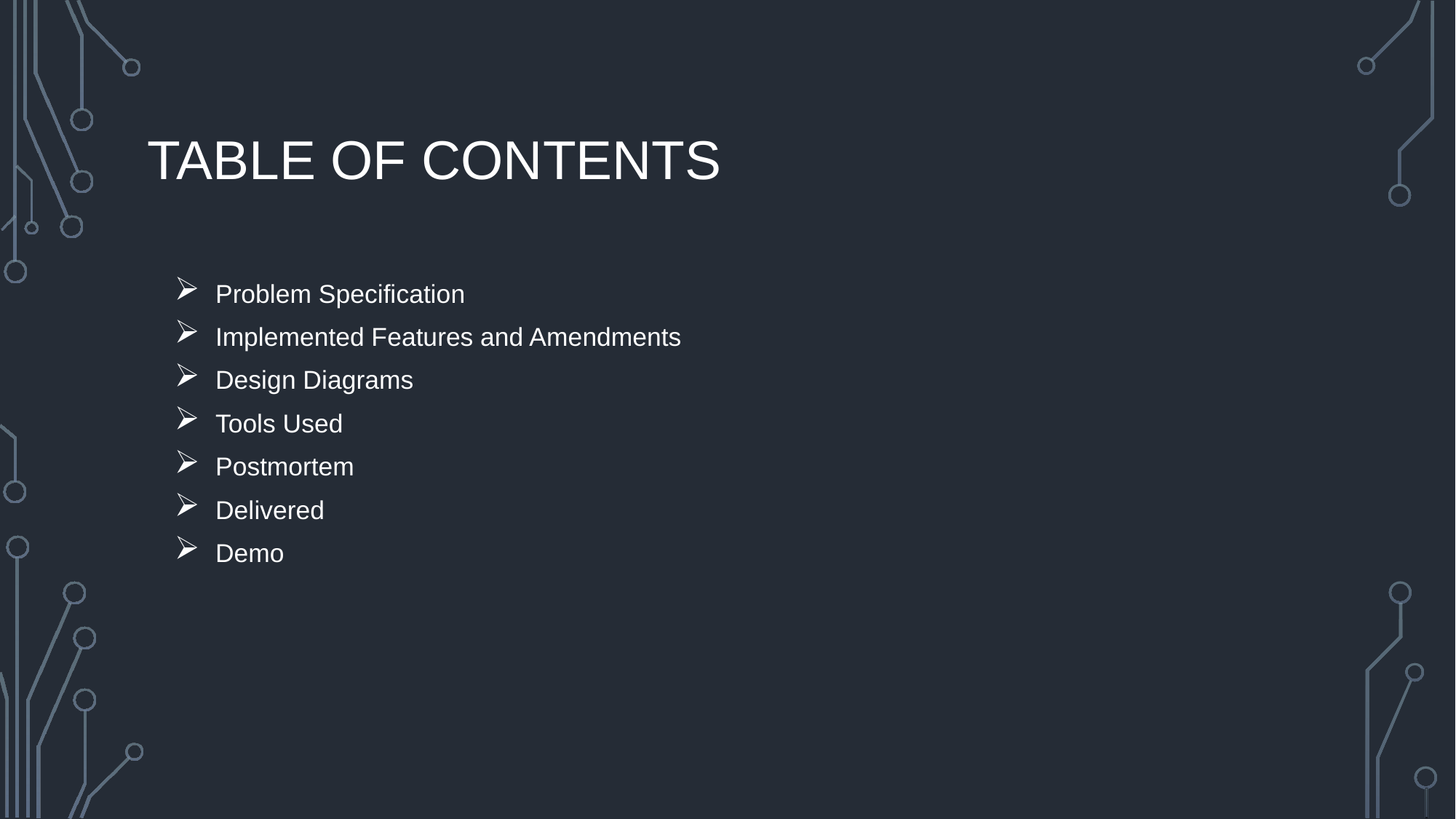

# Table of Contents
Problem Specification
Implemented Features and Amendments
Design Diagrams
Tools Used
Postmortem
Delivered
Demo